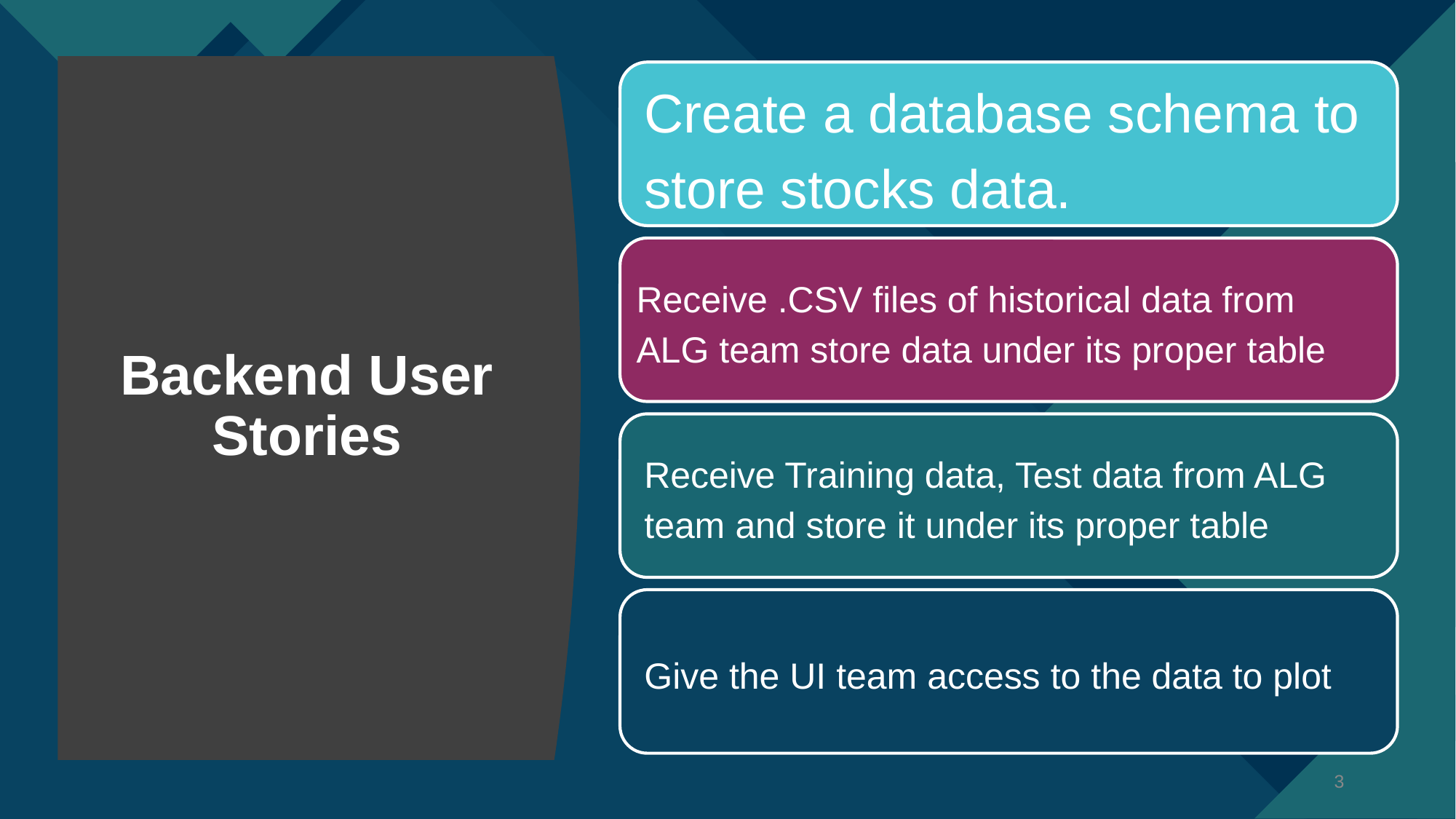

Create a database schema to store stocks data.

Receive .CSV files of historical data from ALG team store data under its proper table

Receive Training data, Test data from ALG team and store it under its proper table

Give the UI team access to the data to plot
# Backend User Stories
3